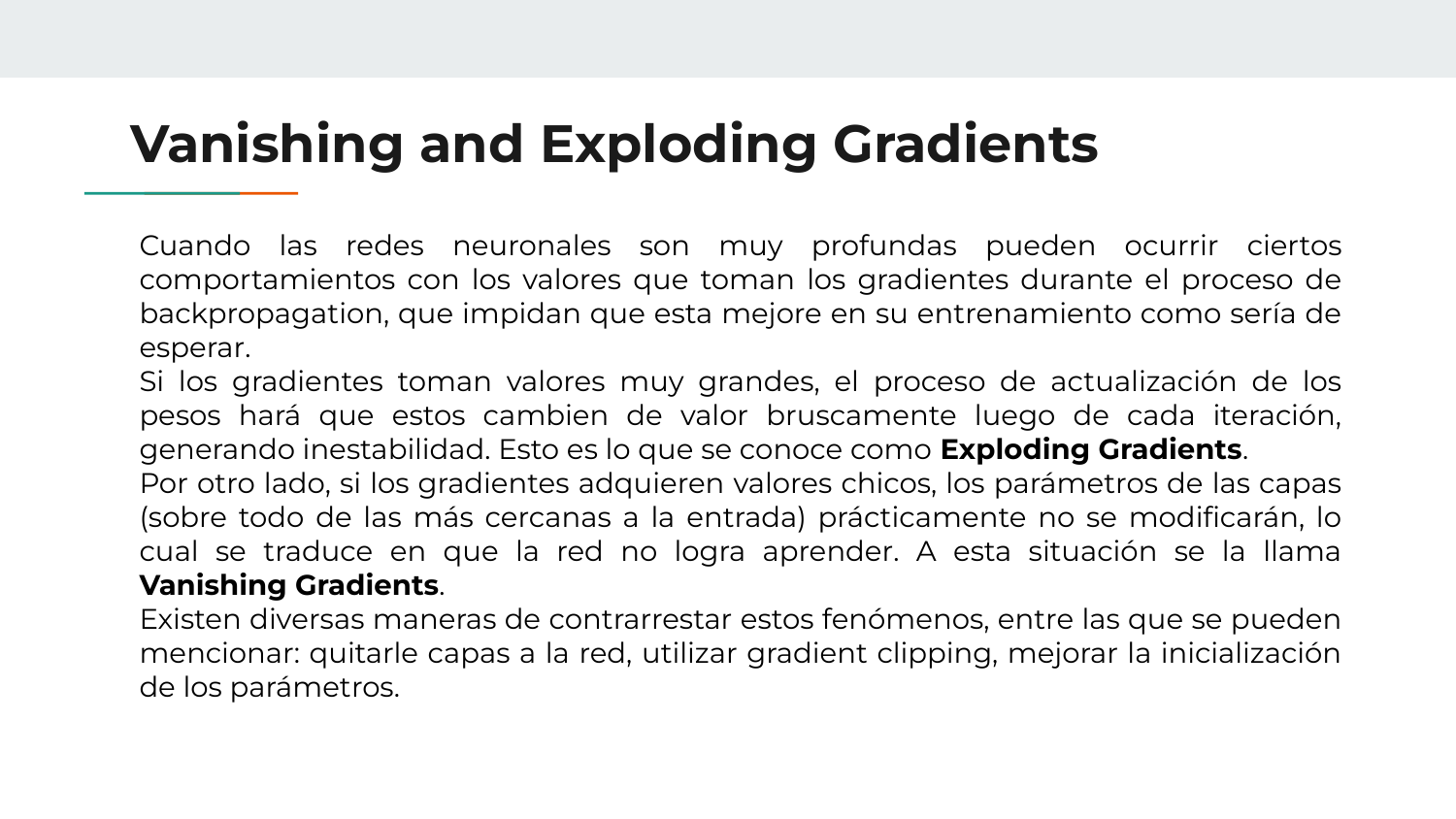

# Vanishing and Exploding Gradients
Cuando las redes neuronales son muy profundas pueden ocurrir ciertos comportamientos con los valores que toman los gradientes durante el proceso de backpropagation, que impidan que esta mejore en su entrenamiento como sería de esperar.
Si los gradientes toman valores muy grandes, el proceso de actualización de los pesos hará que estos cambien de valor bruscamente luego de cada iteración, generando inestabilidad. Esto es lo que se conoce como Exploding Gradients.
Por otro lado, si los gradientes adquieren valores chicos, los parámetros de las capas (sobre todo de las más cercanas a la entrada) prácticamente no se modificarán, lo cual se traduce en que la red no logra aprender. A esta situación se la llama Vanishing Gradients.
Existen diversas maneras de contrarrestar estos fenómenos, entre las que se pueden mencionar: quitarle capas a la red, utilizar gradient clipping, mejorar la inicialización de los parámetros.